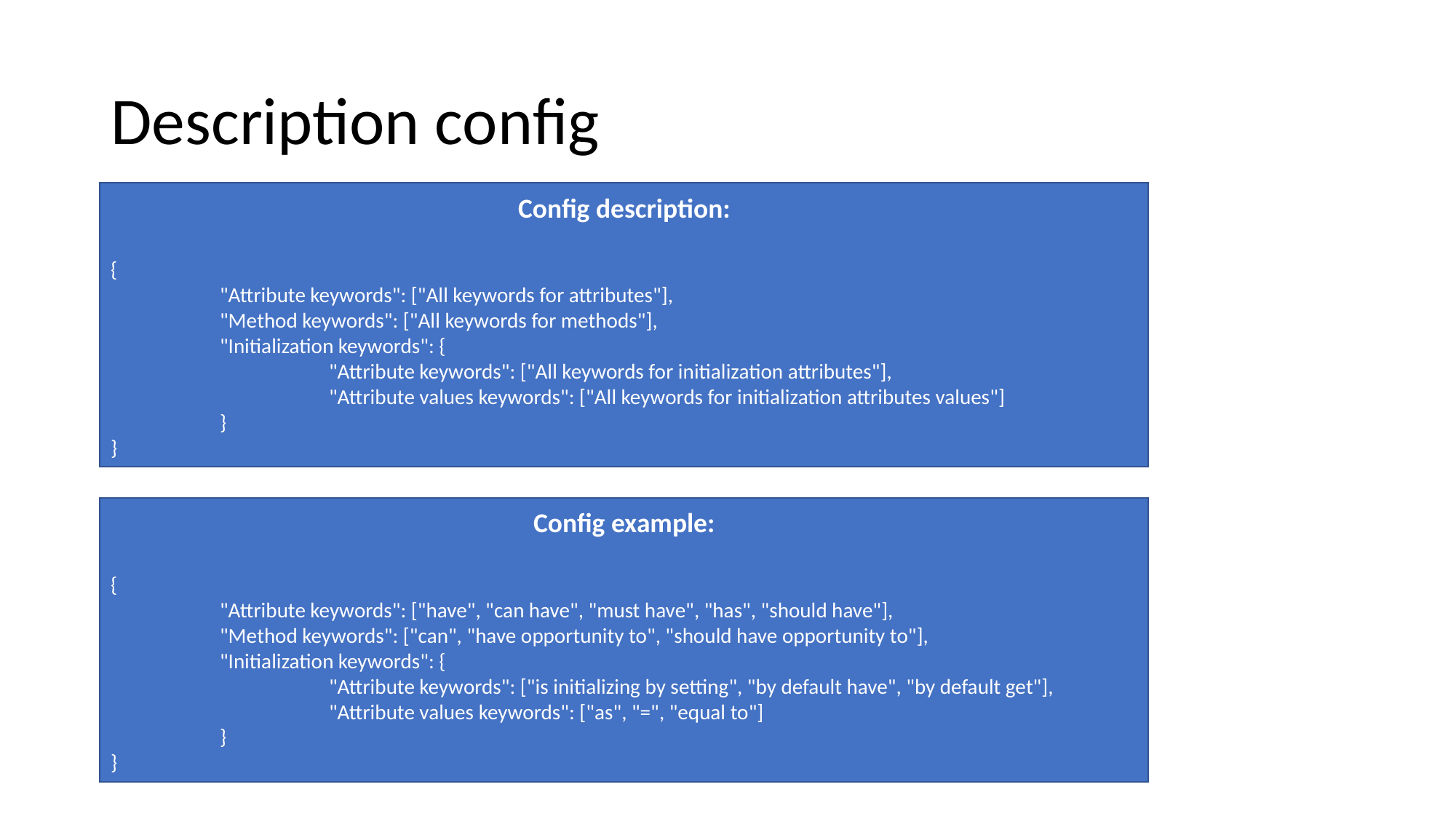

# Description config
Config description:

{
	"Attribute keywords": ["All keywords for attributes"],
	"Method keywords": ["All keywords for methods"],
	"Initialization keywords": {
		"Attribute keywords": ["All keywords for initialization attributes"],
		"Attribute values keywords": ["All keywords for initialization attributes values"]
	}
}
Config example:

{
	"Attribute keywords": ["have", "can have", "must have", "has", "should have"],
	"Method keywords": ["can", "have opportunity to", "should have opportunity to"],
	"Initialization keywords": {
		"Attribute keywords": ["is initializing by setting", "by default have", "by default get"],
		"Attribute values keywords": ["as", "=", "equal to"]
	}
}